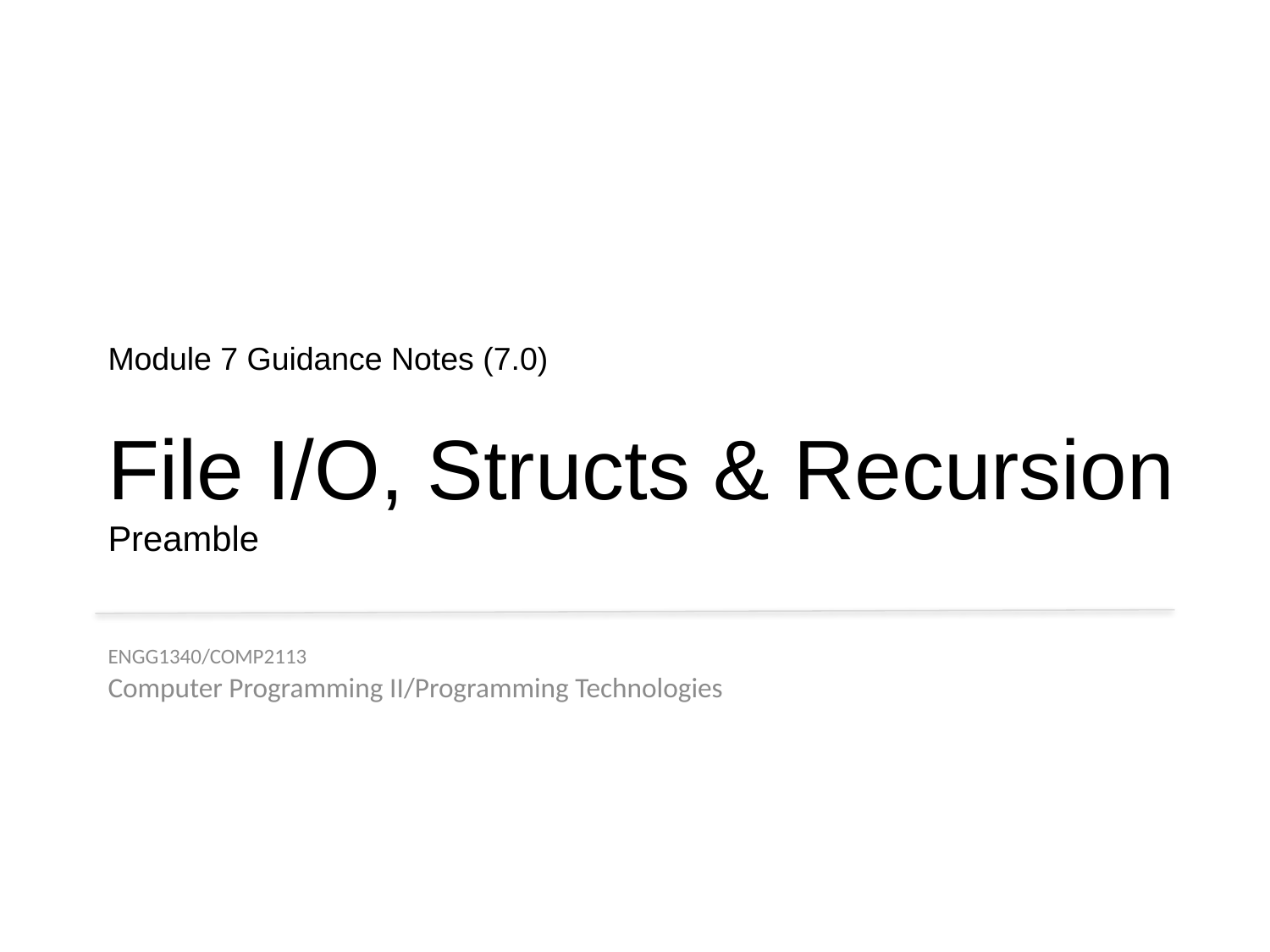

# Module 7 Guidance Notes (7.0) File I/O, Structs & Recursion Preamble
ENGG1340/COMP2113
Computer Programming II/Programming Technologies